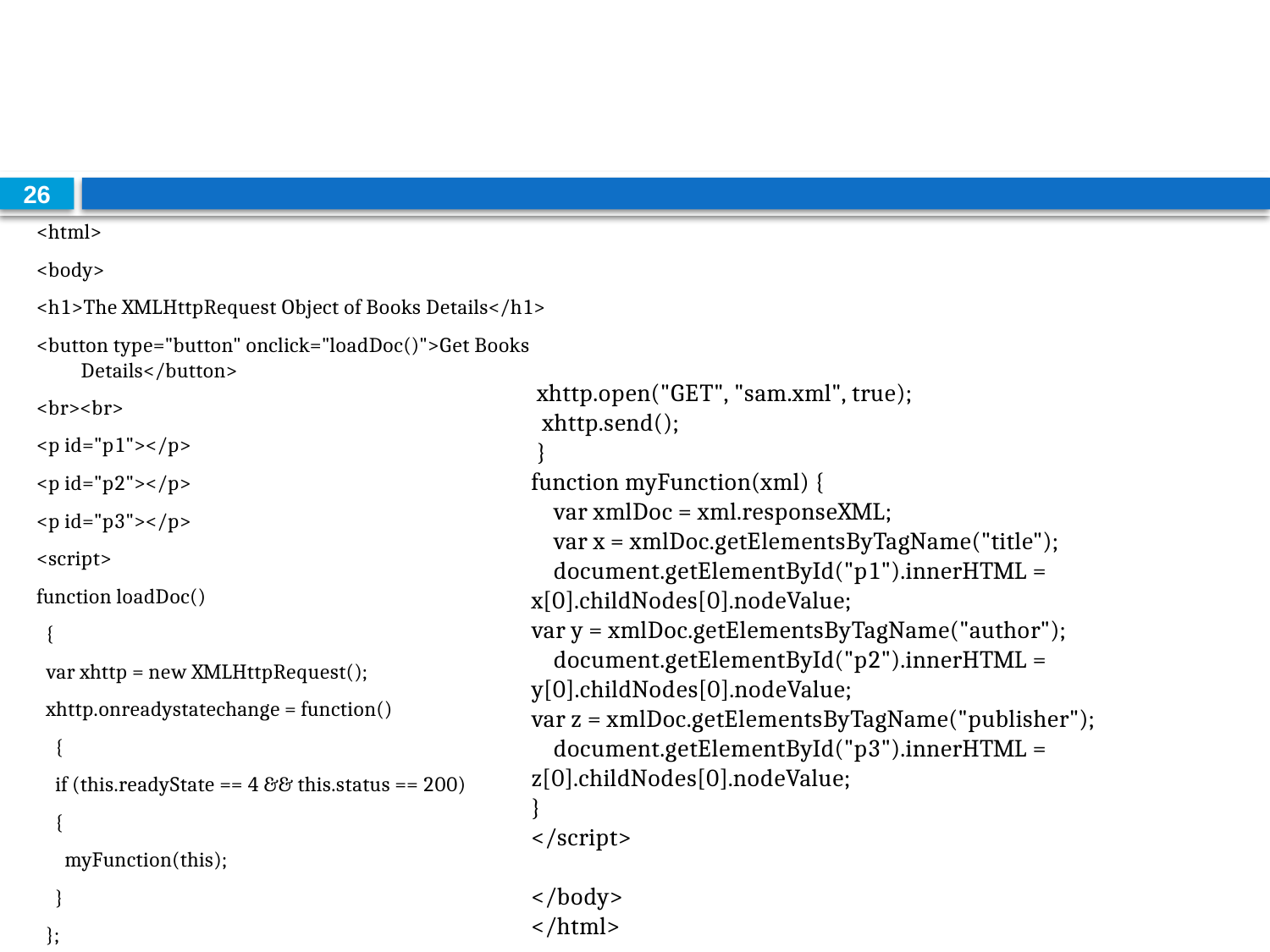

#
26
<html>
<body>
<h1>The XMLHttpRequest Object of Books Details</h1>
<button type="button" onclick="loadDoc()">Get Books Details</button>
<br><br>
<p id="p1"></p>
<p id="p2"></p>
<p id="p3"></p>
<script>
function loadDoc()
  {
  var xhttp = new XMLHttpRequest();
  xhttp.onreadystatechange = function()
    {
    if (this.readyState == 4 && this.status == 200)
    {
      myFunction(this);
    }
  };

 xhttp.open("GET", "sam.xml", true);
  xhttp.send();
 }
function myFunction(xml) {
    var xmlDoc = xml.responseXML;
    var x = xmlDoc.getElementsByTagName("title");
    document.getElementById("p1").innerHTML = x[0].childNodes[0].nodeValue;
var y = xmlDoc.getElementsByTagName("author");
    document.getElementById("p2").innerHTML = y[0].childNodes[0].nodeValue;
var z = xmlDoc.getElementsByTagName("publisher");
    document.getElementById("p3").innerHTML = z[0].childNodes[0].nodeValue;
}
</script>

</body>
</html>